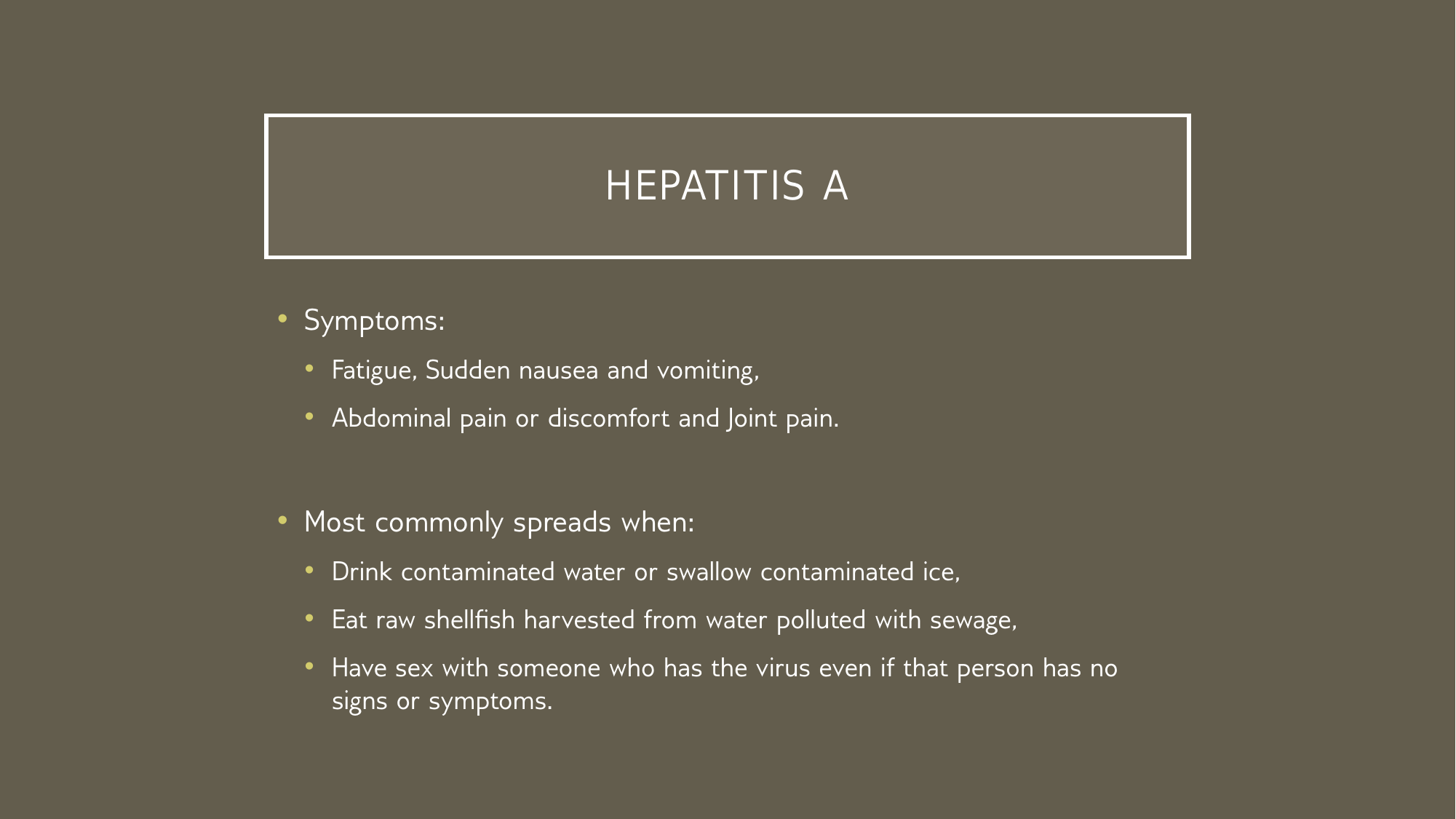

# HEPATITIS A
Symptoms:
Fatigue, Sudden nausea and vomiting,
Abdominal pain or discomfort and Joint pain.

Most commonly spreads when:
Drink contaminated water or swallow contaminated ice,
Eat raw shellfish harvested from water polluted with sewage,
Have sex with someone who has the virus even if that person has no signs or symptoms.